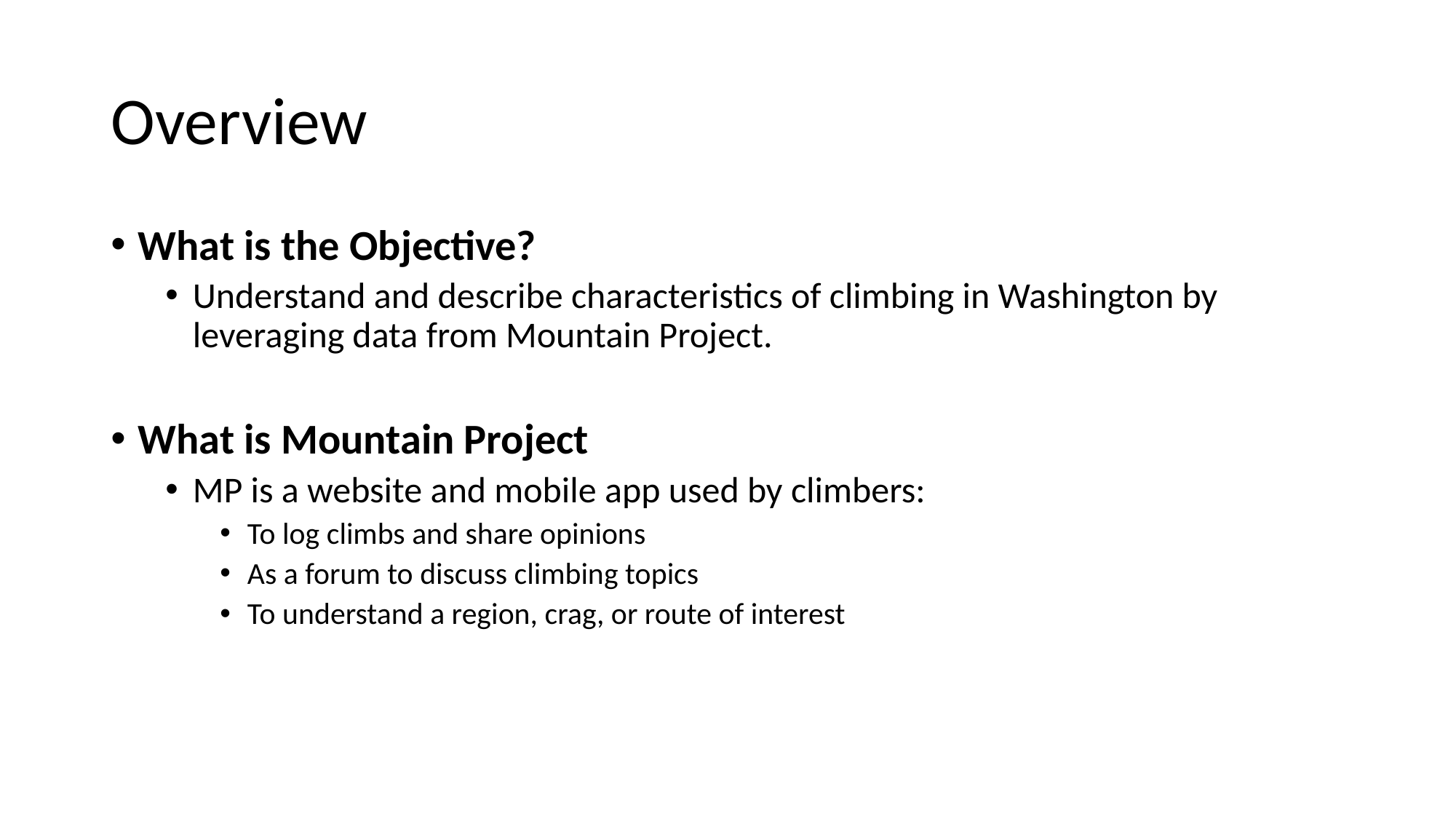

# Overview
What is the Objective?
Understand and describe characteristics of climbing in Washington by leveraging data from Mountain Project.

What is Mountain Project
MP is a website and mobile app used by climbers:
To log climbs and share opinions
As a forum to discuss climbing topics
To understand a region, crag, or route of interest